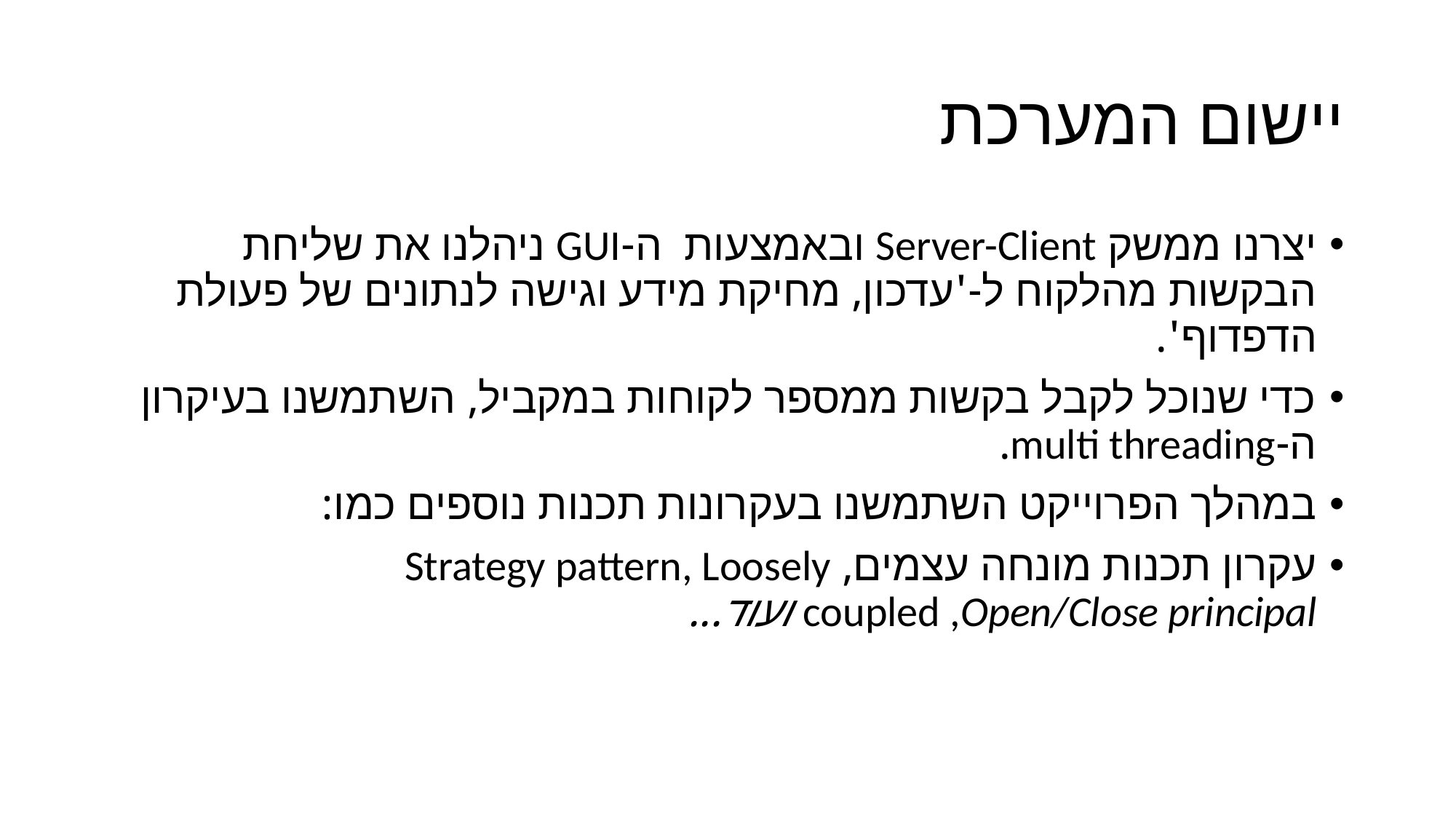

# יישום המערכת
יצרנו ממשק Server-Client ובאמצעות  ה-GUI ניהלנו את שליחת הבקשות מהלקוח ל-'עדכון, מחיקת מידע וגישה לנתונים של פעולת הדפדוף'.
כדי שנוכל לקבל בקשות ממספר לקוחות במקביל, השתמשנו בעיקרון ה-multi threading.
במהלך הפרוייקט השתמשנו בעקרונות תכנות נוספים כמו:
עקרון תכנות מונחה עצמים, Strategy pattern, Loosely coupled ,Open/Close principal ועוד...